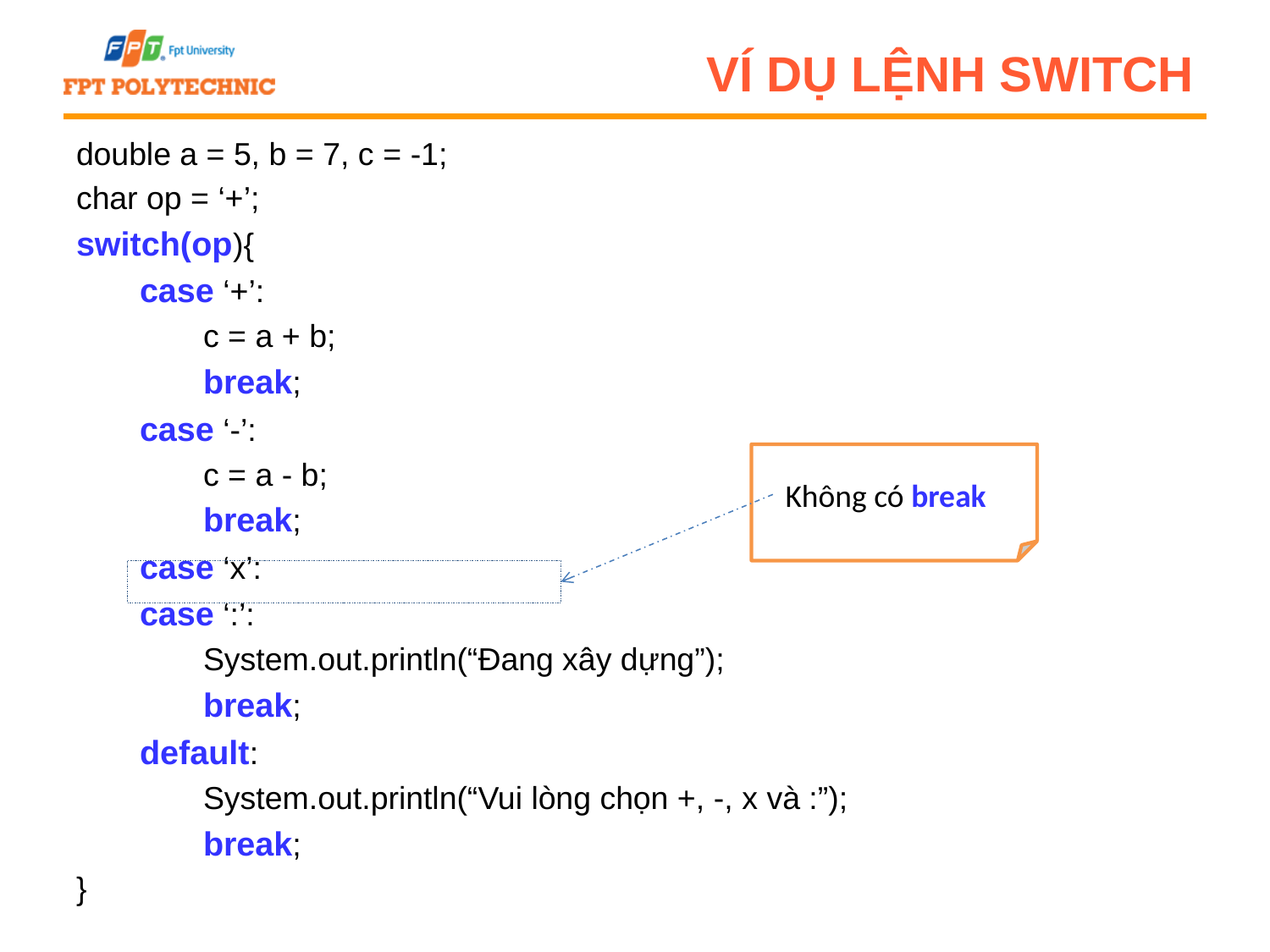

# Ví dụ lệnh switch
double a = 5, b = 7, c = -1;
char op = ‘+’;
switch(op){
case ‘+’:
c = a + b;
break;
case ‘-’:
c = a - b;
break;
case ‘x’:
case ‘:’:
System.out.println(“Đang xây dựng”);
break;
default:
System.out.println(“Vui lòng chọn +, -, x và :”);
break;
}

Không có break